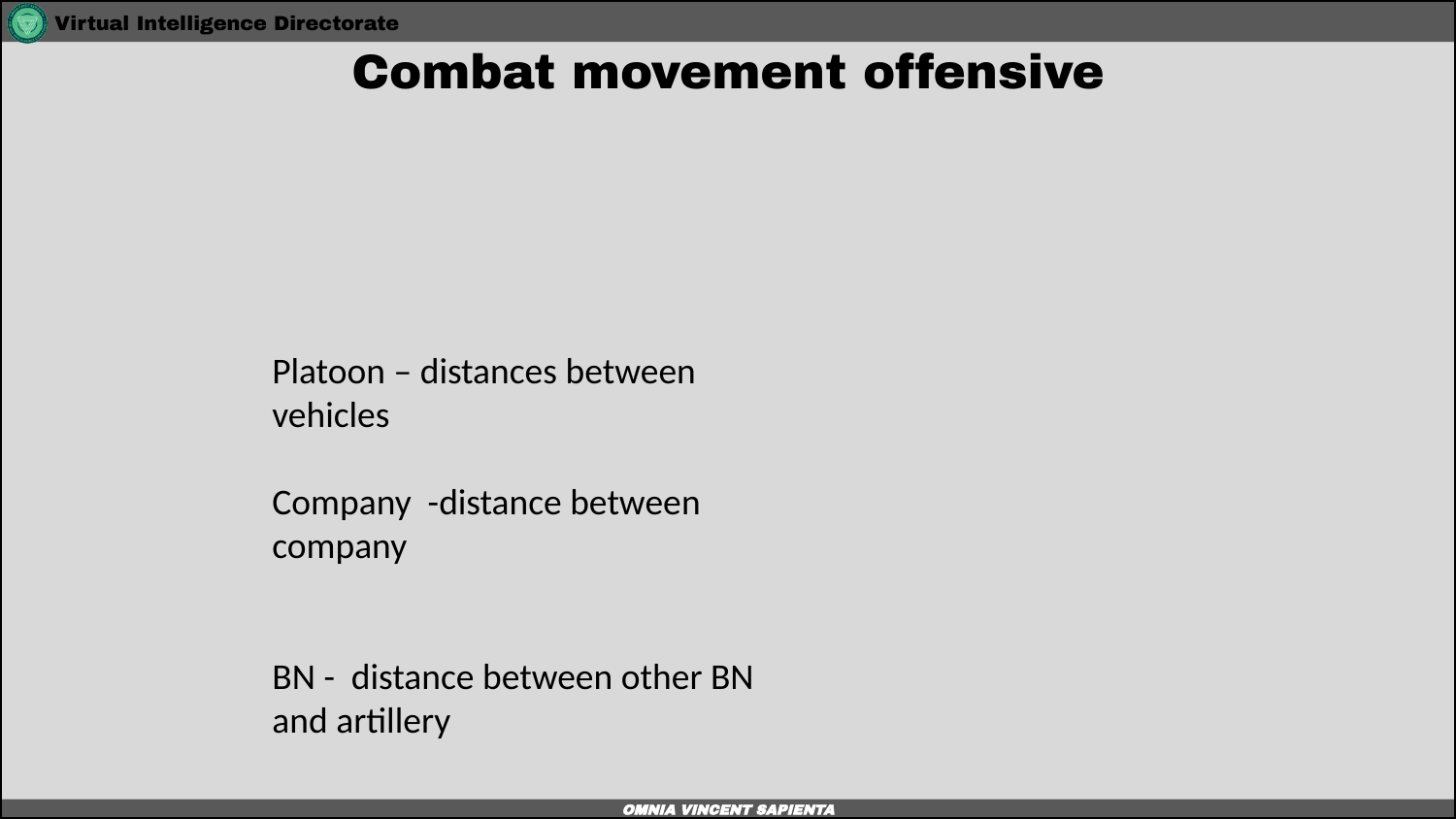

# Combat movement offensive
Platoon – distances between vehicles

Company  -distance between company

BN -  distance between other BN and artillery